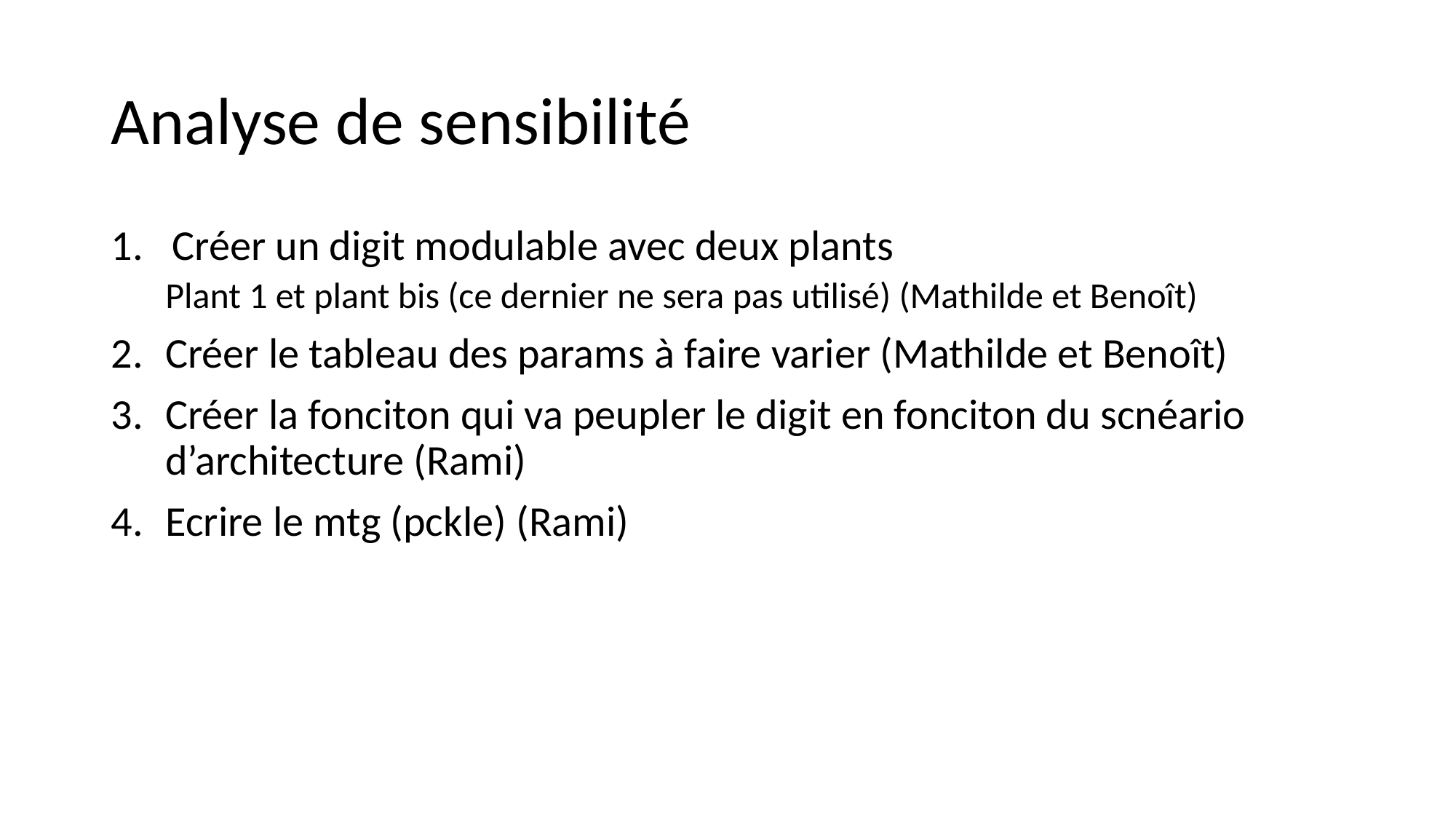

# Analyse de sensibilité
Créer un digit modulable avec deux plants
Plant 1 et plant bis (ce dernier ne sera pas utilisé) (Mathilde et Benoît)
Créer le tableau des params à faire varier (Mathilde et Benoît)
Créer la fonciton qui va peupler le digit en fonciton du scnéario d’architecture (Rami)
Ecrire le mtg (pckle) (Rami)